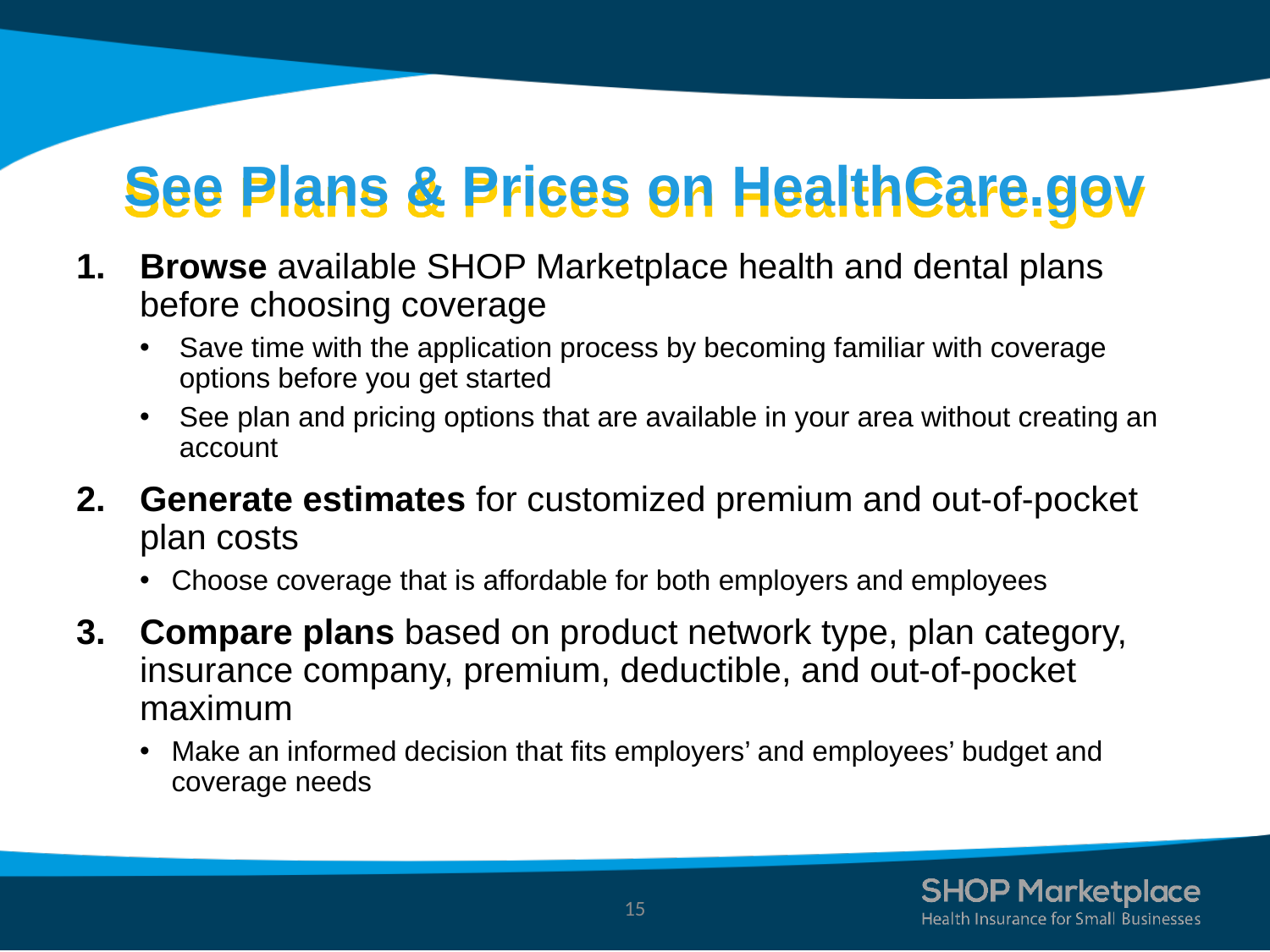

# See Plans & Prices on HealthCare.gov
Browse available SHOP Marketplace health and dental plans before choosing coverage
Save time with the application process by becoming familiar with coverage options before you get started
See plan and pricing options that are available in your area without creating an account
Generate estimates for customized premium and out-of-pocket plan costs
Choose coverage that is affordable for both employers and employees
Compare plans based on product network type, plan category, insurance company, premium, deductible, and out-of-pocket maximum
Make an informed decision that fits employers’ and employees’ budget and coverage needs

15